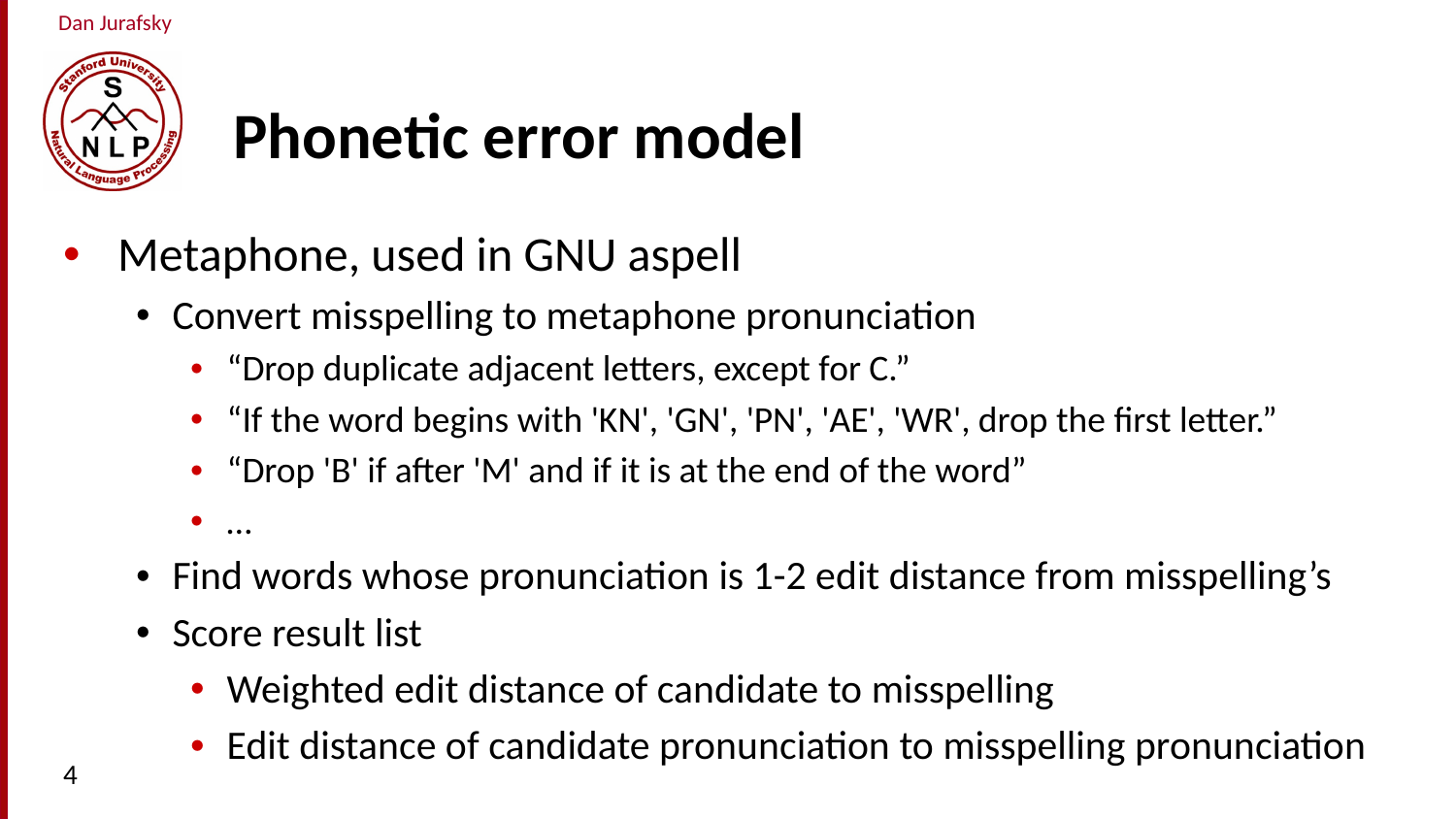

# Phonetic error model
Metaphone, used in GNU aspell
Convert misspelling to metaphone pronunciation
“Drop duplicate adjacent letters, except for C.”
“If the word begins with 'KN', 'GN', 'PN', 'AE', 'WR', drop the first letter.”
“Drop 'B' if after 'M' and if it is at the end of the word”
…
Find words whose pronunciation is 1-2 edit distance from misspelling’s
Score result list
Weighted edit distance of candidate to misspelling
Edit distance of candidate pronunciation to misspelling pronunciation

4